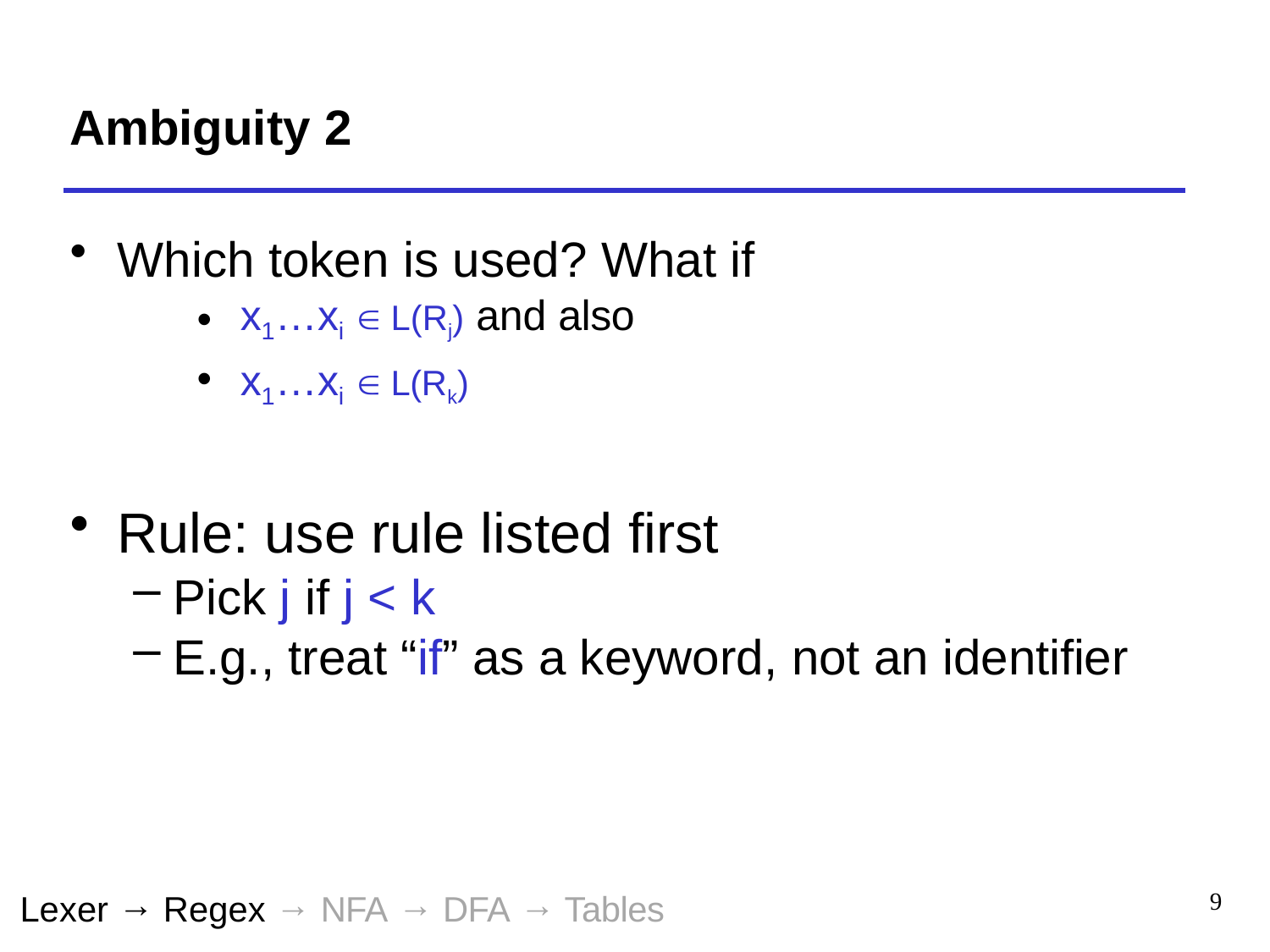

# Ambiguity 2
Which token is used? What if
x1…xi ∈ L(Rj) and also x1…xi ∈ L(Rk)
•
•
Rule: use rule listed first
Pick j if j < k
E.g., treat “if” as a keyword, not an identifier
Lexer → Regex → NFA → DFA → Tables
9